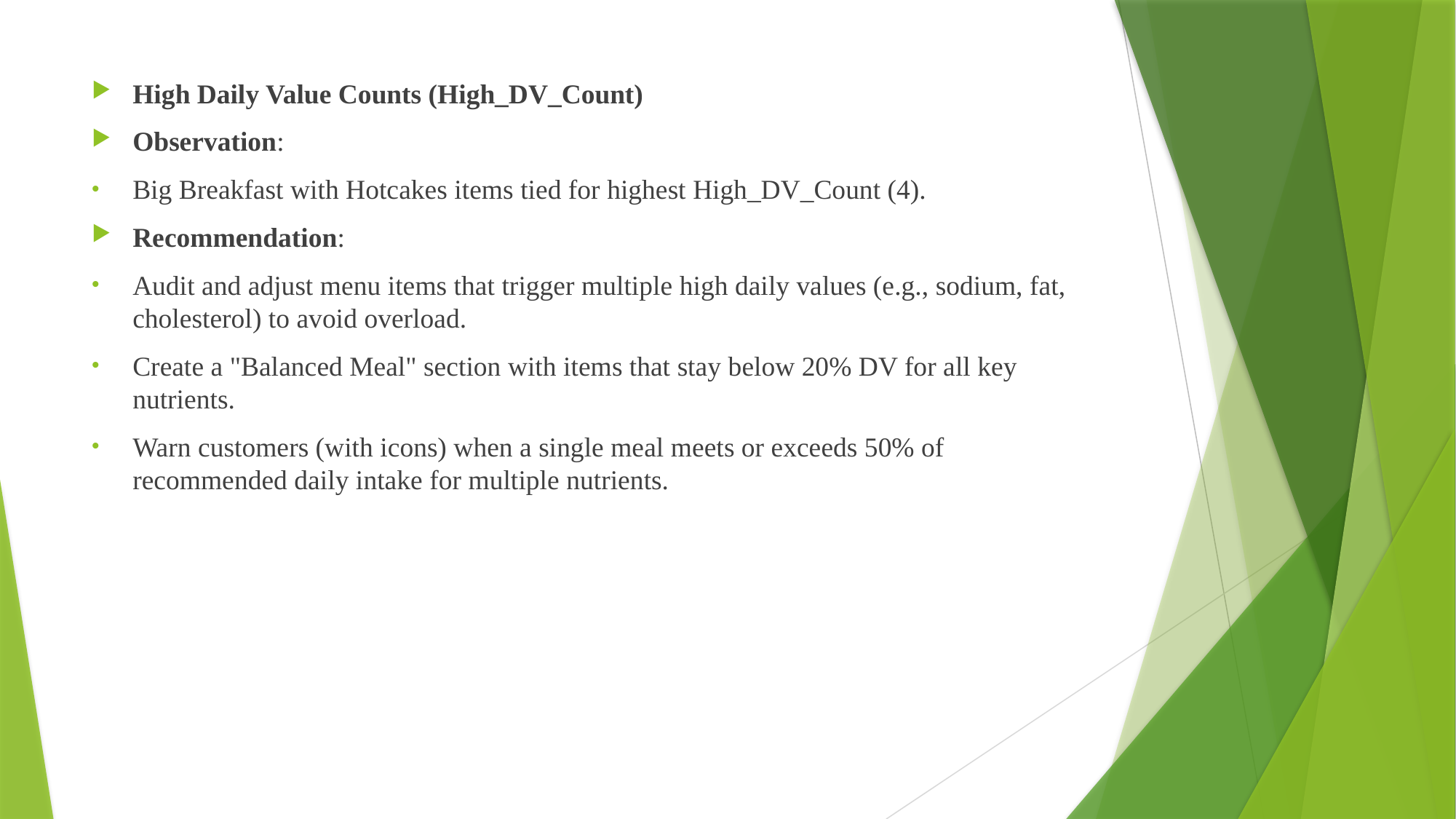

High Daily Value Counts (High_DV_Count)
Observation:
Big Breakfast with Hotcakes items tied for highest High_DV_Count (4).
Recommendation:
Audit and adjust menu items that trigger multiple high daily values (e.g., sodium, fat, cholesterol) to avoid overload.
Create a "Balanced Meal" section with items that stay below 20% DV for all key nutrients.
Warn customers (with icons) when a single meal meets or exceeds 50% of recommended daily intake for multiple nutrients.